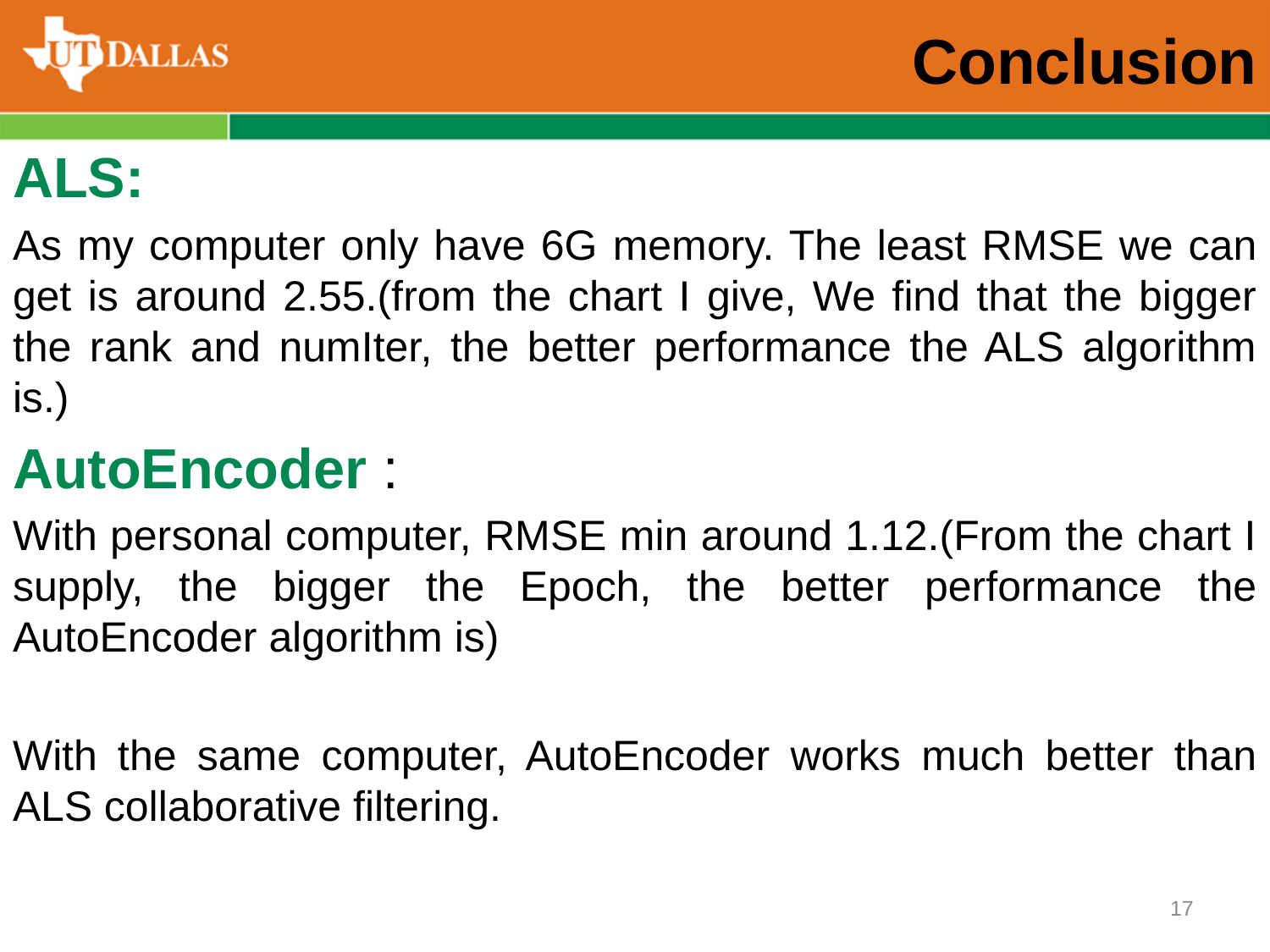

# Conclusion
ALS:
As my computer only have 6G memory. The least RMSE we can get is around 2.55.(from the chart I give, We find that the bigger the rank and numIter, the better performance the ALS algorithm is.)
AutoEncoder :
With personal computer, RMSE min around 1.12.(From the chart I supply, the bigger the Epoch, the better performance the AutoEncoder algorithm is)

With the same computer, AutoEncoder works much better than ALS collaborative filtering.
17